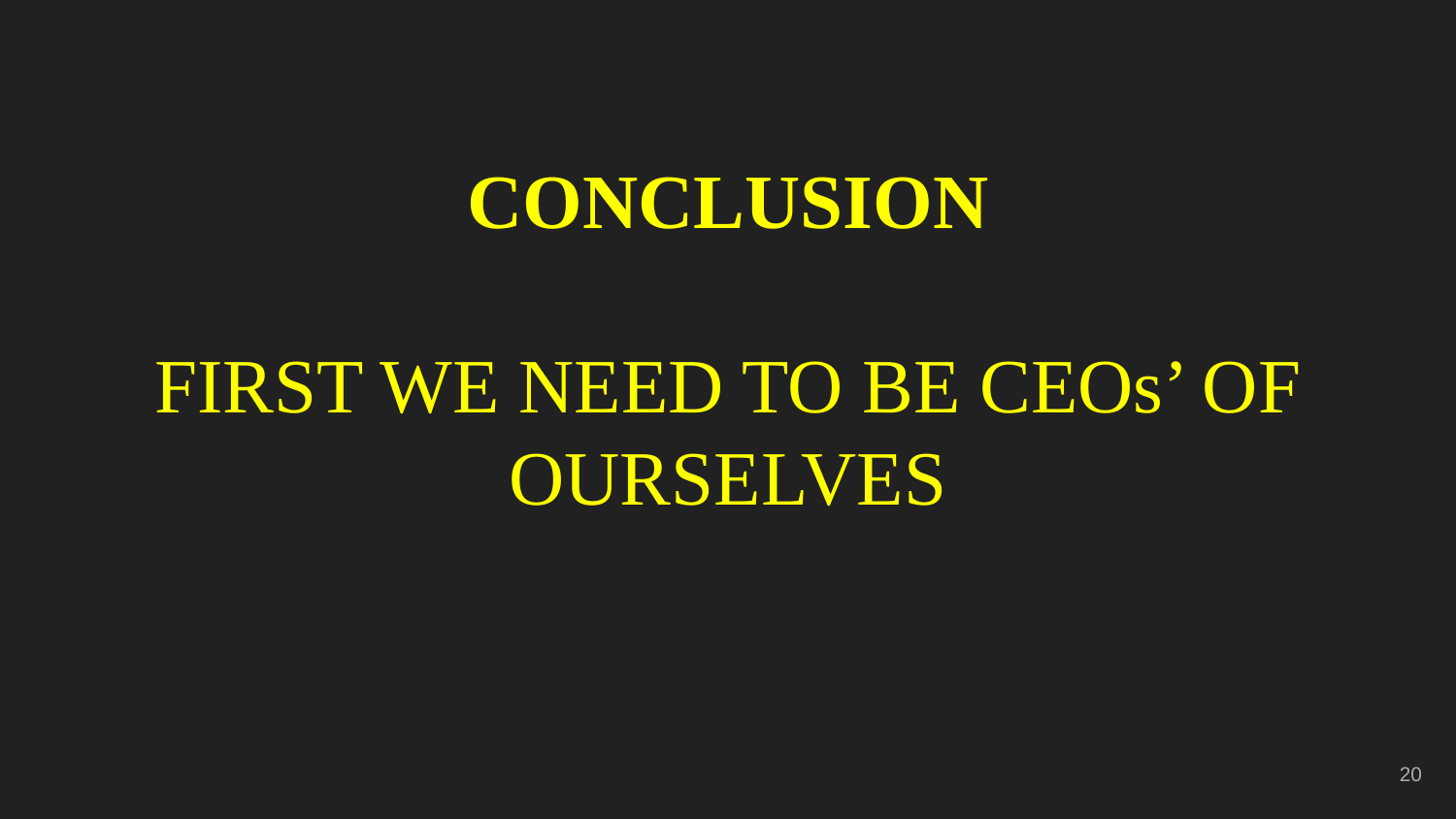

CONCLUSION

FIRST WE NEED TO BE CEOs’ OF OURSELVES
20